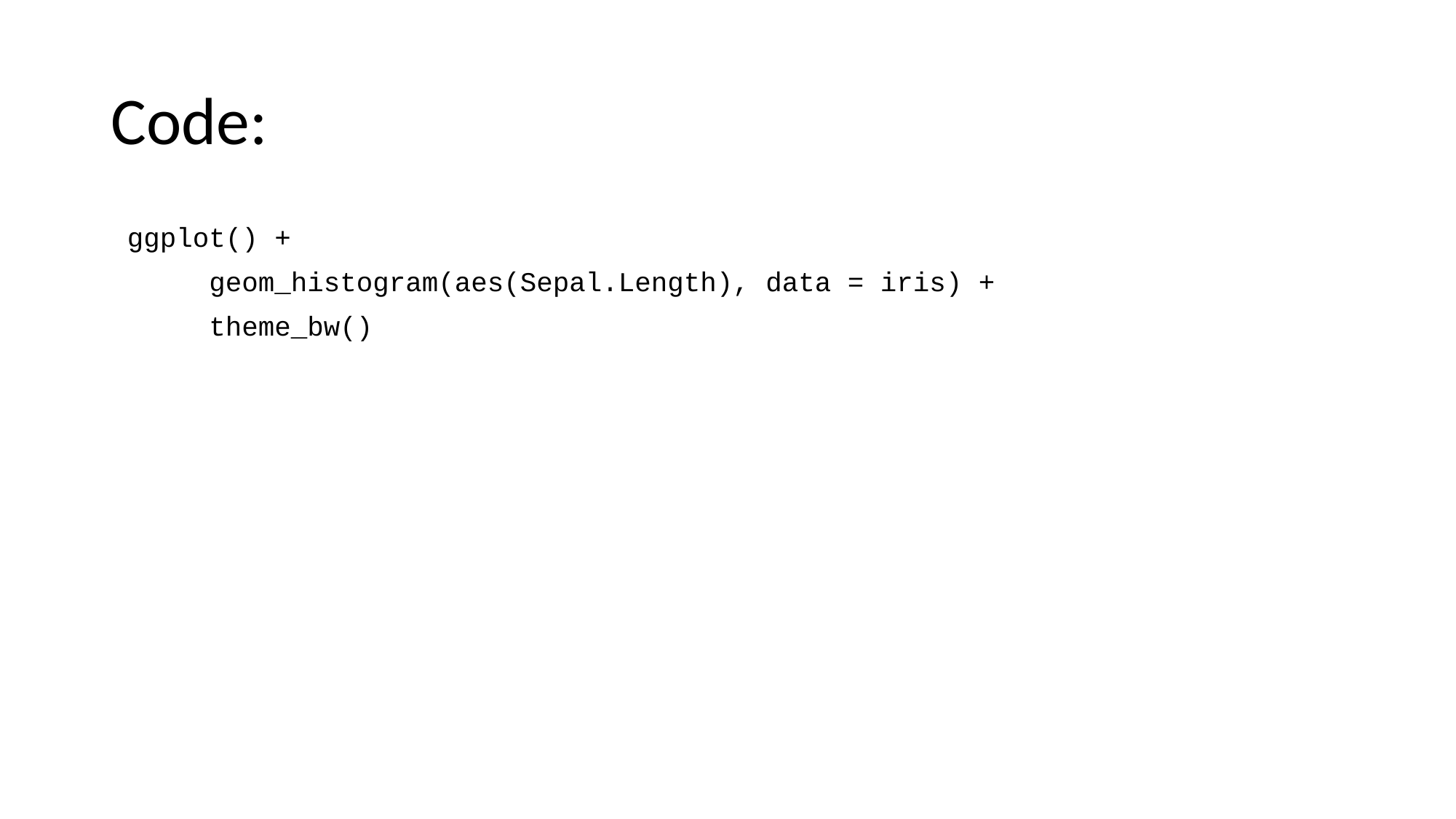

# Code:
 ggplot() +
      geom_histogram(aes(Sepal.Length), data = iris) +
      theme_bw()